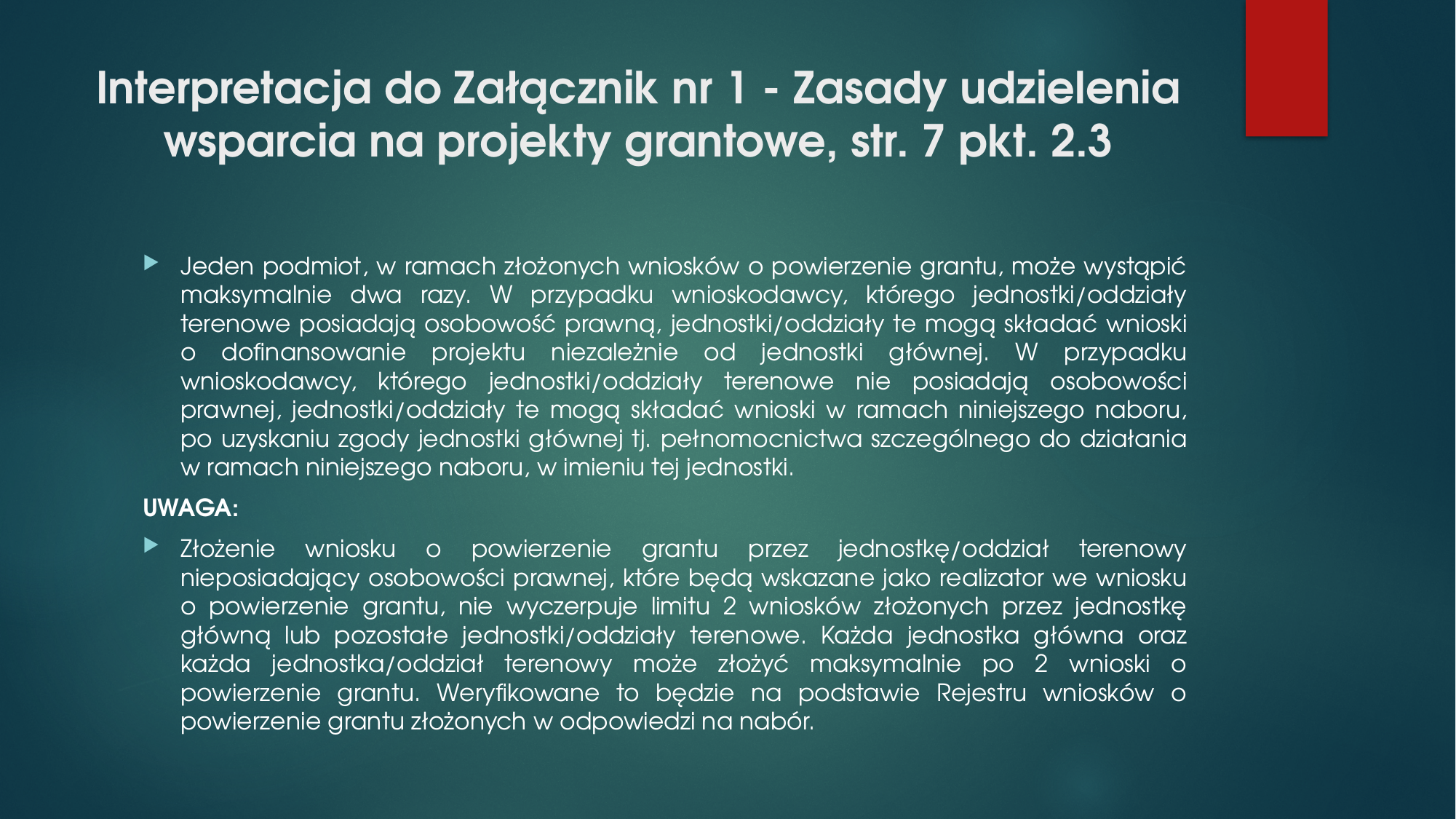

# Interpretacja do Załącznik nr 1 - Zasady udzielenia wsparcia na projekty grantowe, str. 7 pkt. 2.3
Jeden podmiot, w ramach złożonych wniosków o powierzenie grantu, może wystąpić maksymalnie dwa razy. W przypadku wnioskodawcy, którego jednostki/oddziały terenowe posiadają osobowość prawną, jednostki/oddziały te mogą składać wnioski o dofinansowanie projektu niezależnie od jednostki głównej. W przypadku wnioskodawcy, którego jednostki/oddziały terenowe nie posiadają osobowości prawnej, jednostki/oddziały te mogą składać wnioski w ramach niniejszego naboru, po uzyskaniu zgody jednostki głównej tj. pełnomocnictwa szczególnego do działania w ramach niniejszego naboru, w imieniu tej jednostki.
UWAGA:
Złożenie wniosku o powierzenie grantu przez jednostkę/oddział terenowy nieposiadający osobowości prawnej, które będą wskazane jako realizator we wniosku o powierzenie grantu, nie wyczerpuje limitu 2 wniosków złożonych przez jednostkę główną lub pozostałe jednostki/oddziały terenowe. Każda jednostka główna oraz każda jednostka/oddział terenowy może złożyć maksymalnie po 2 wnioski o powierzenie grantu. Weryfikowane to będzie na podstawie Rejestru wniosków o powierzenie grantu złożonych w odpowiedzi na nabór.